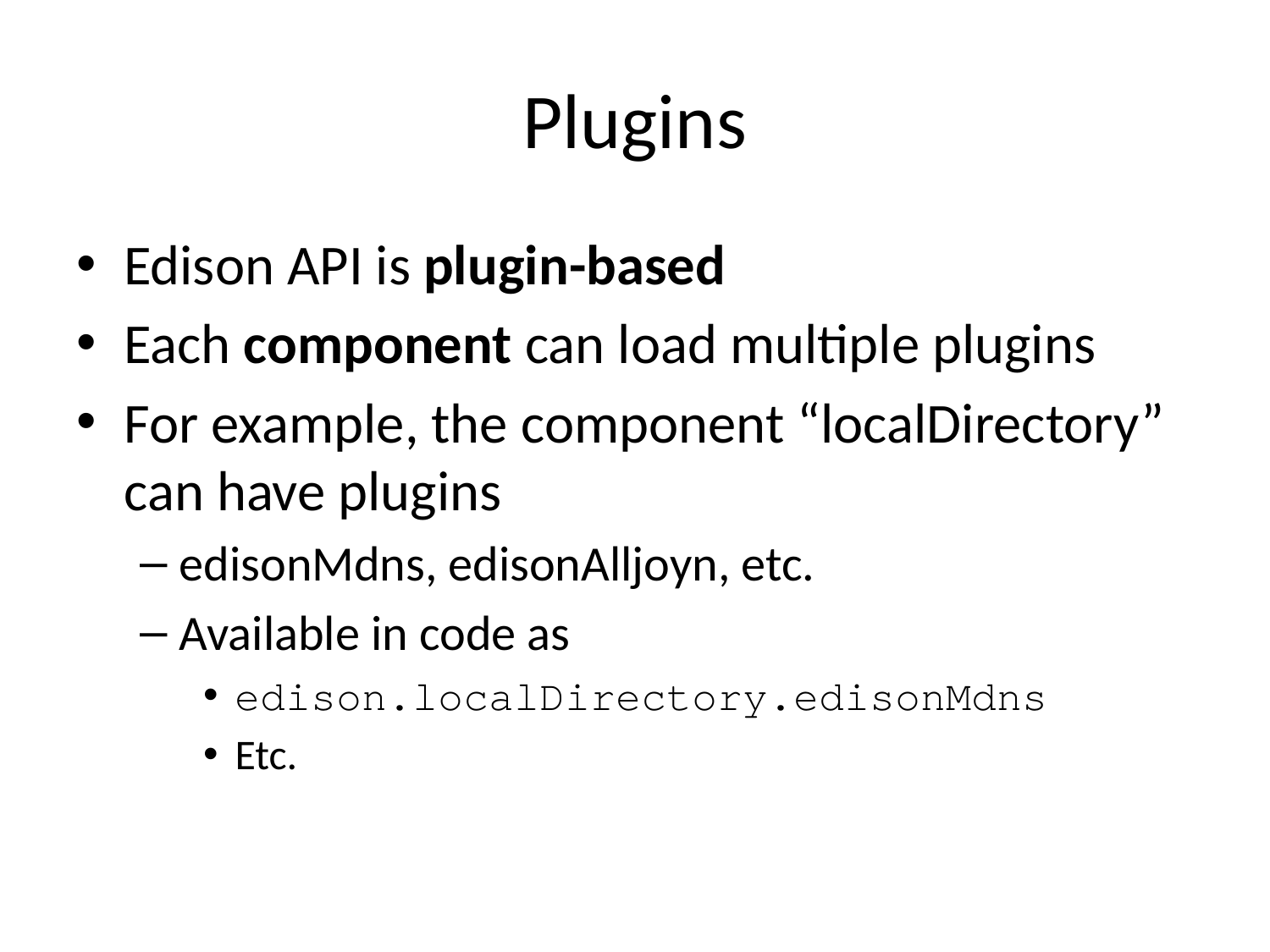

# Plugins
Edison API is plugin-based
Each component can load multiple plugins
For example, the component “localDirectory” can have plugins
edisonMdns, edisonAlljoyn, etc.
Available in code as
edison.localDirectory.edisonMdns
Etc.